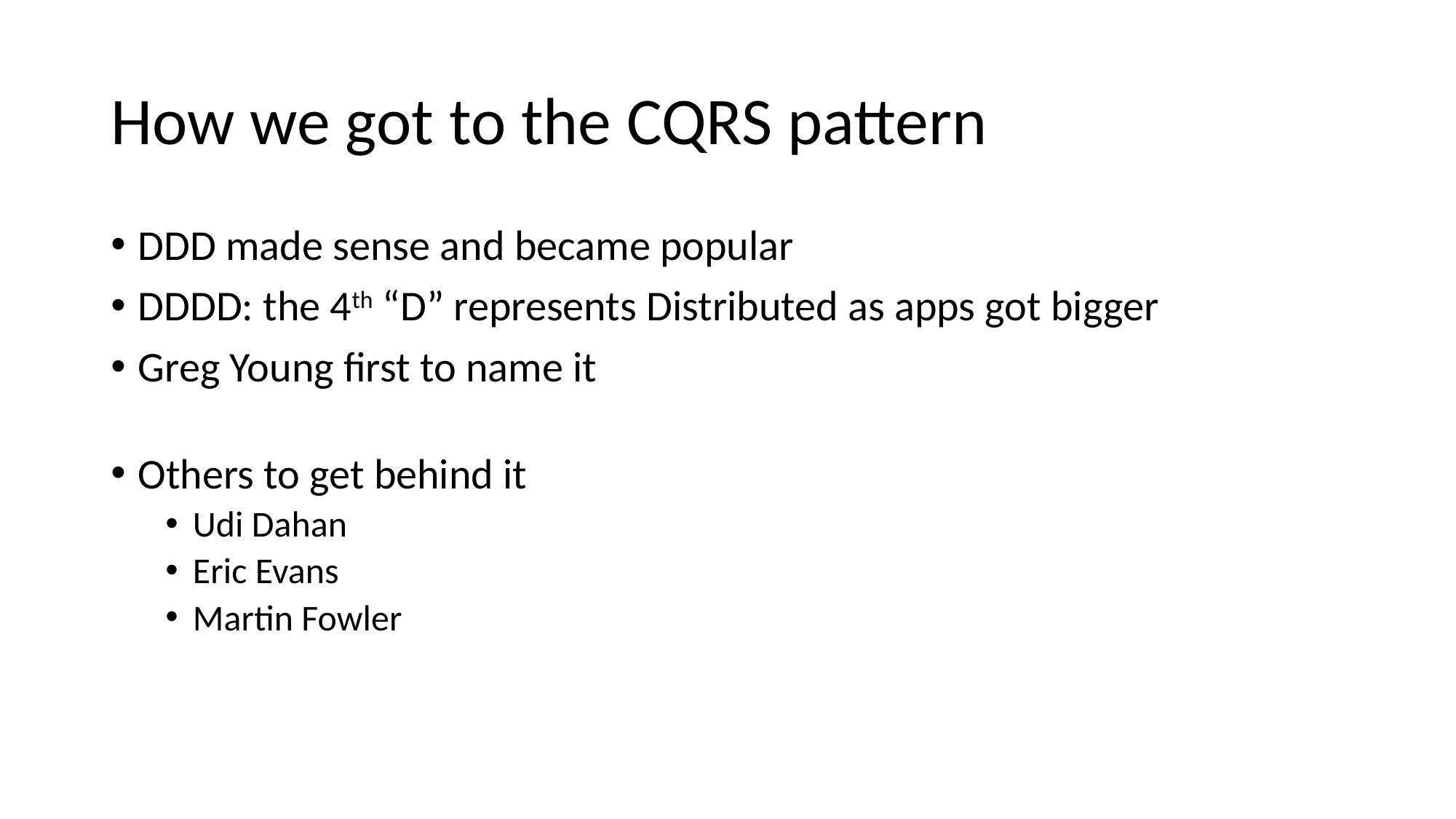

# How we got to the CQRS pattern
DDD made sense and became popular
DDDD: the 4th “D” represents Distributed as apps got bigger
Greg Young first to name it
Others to get behind it
Udi Dahan
Eric Evans
Martin Fowler